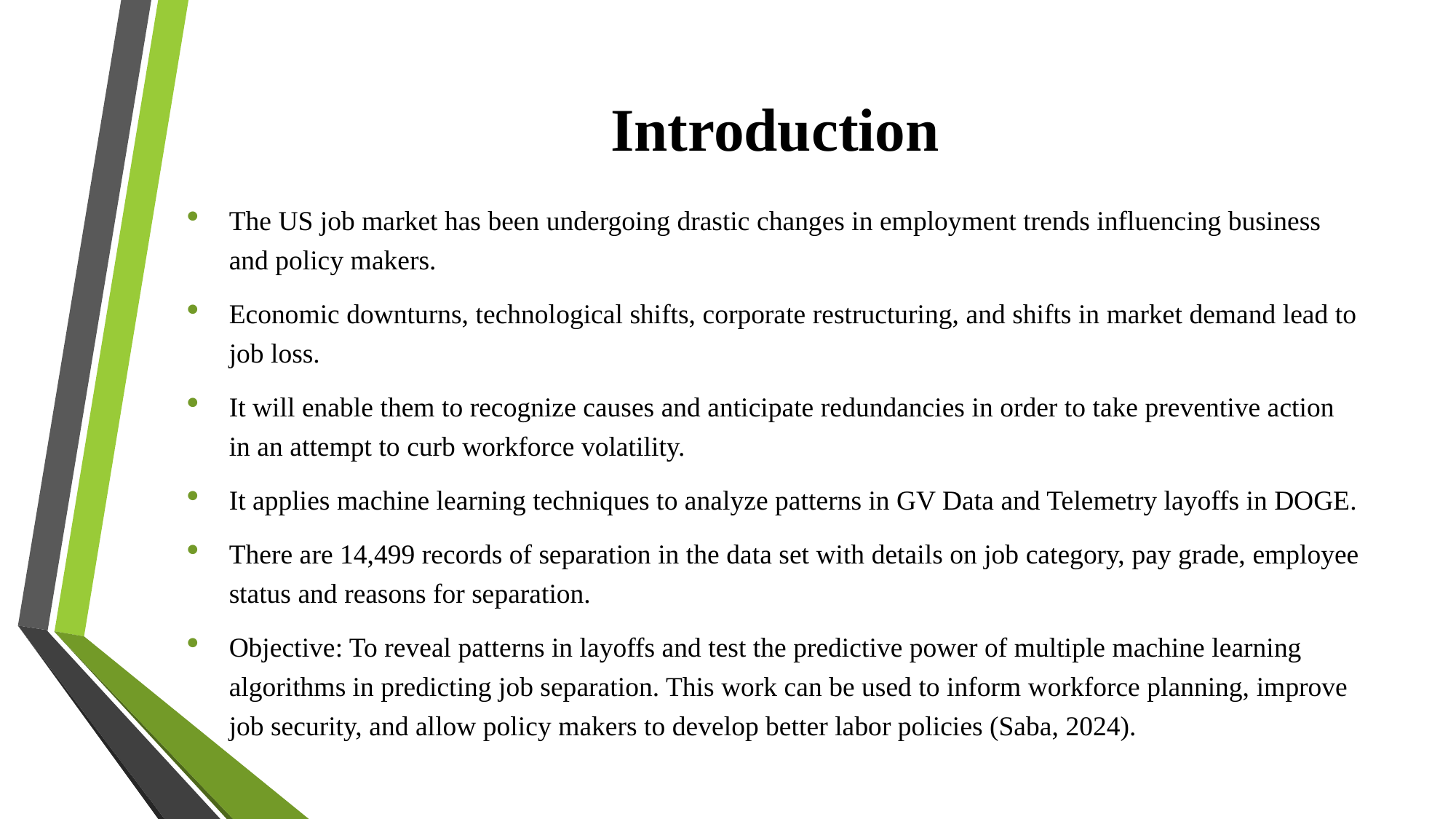

# Introduction
The US job market has been undergoing drastic changes in employment trends influencing business and policy makers.
Economic downturns, technological shifts, corporate restructuring, and shifts in market demand lead to job loss.
It will enable them to recognize causes and anticipate redundancies in order to take preventive action in an attempt to curb workforce volatility.
It applies machine learning techniques to analyze patterns in GV Data and Telemetry layoffs in DOGE.
There are 14,499 records of separation in the data set with details on job category, pay grade, employee status and reasons for separation.
Objective: To reveal patterns in layoffs and test the predictive power of multiple machine learning algorithms in predicting job separation. This work can be used to inform workforce planning, improve job security, and allow policy makers to develop better labor policies (Saba, 2024).